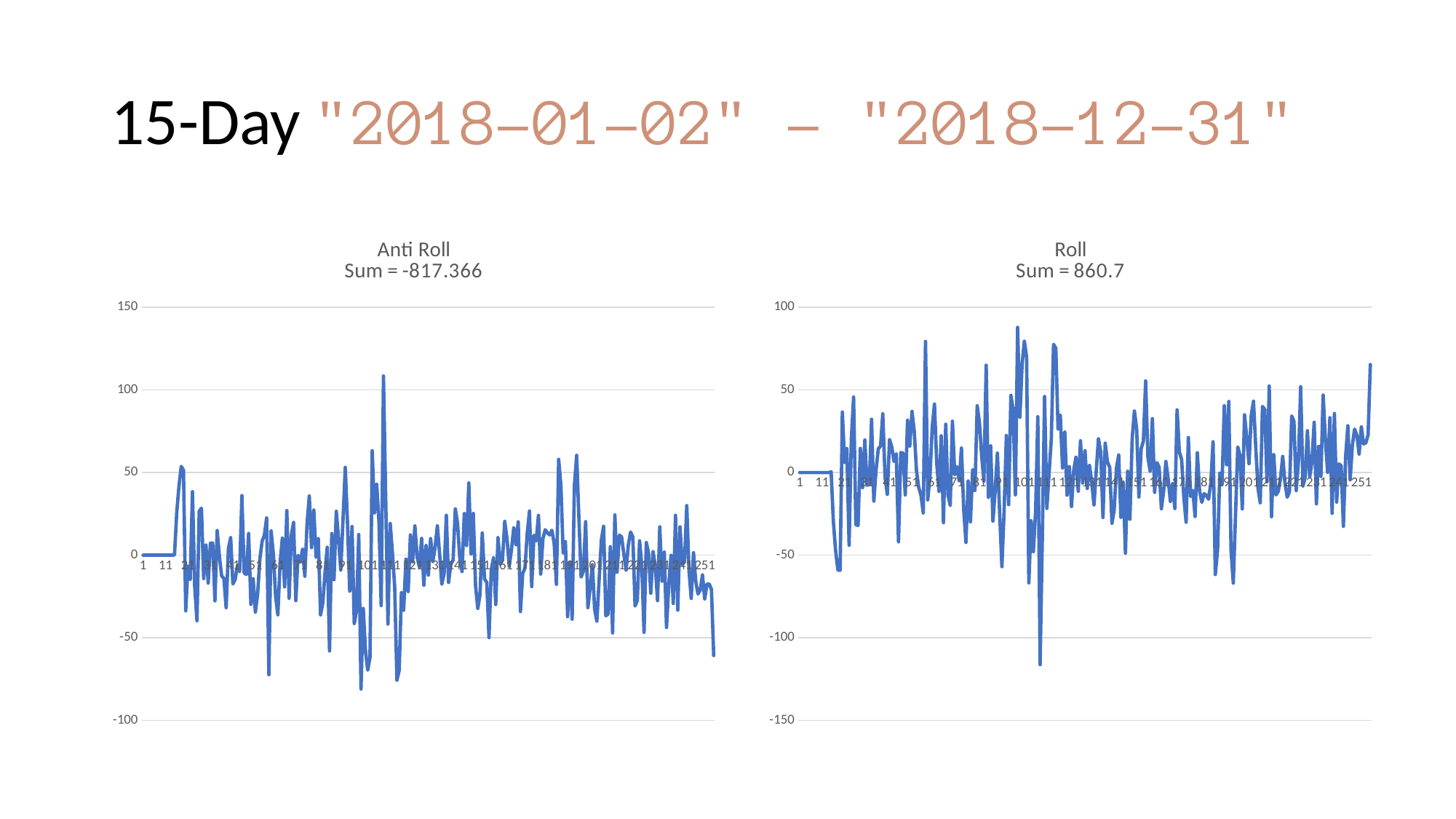

# 15-Day "2018-01-02" - "2018-12-31"

### Chart: Anti Roll
Sum = -817.366

| Category | 15_Profit |
|---|---|

### Chart: Roll
Sum = 860.7

| Category | 15_Profit |
|---|---|